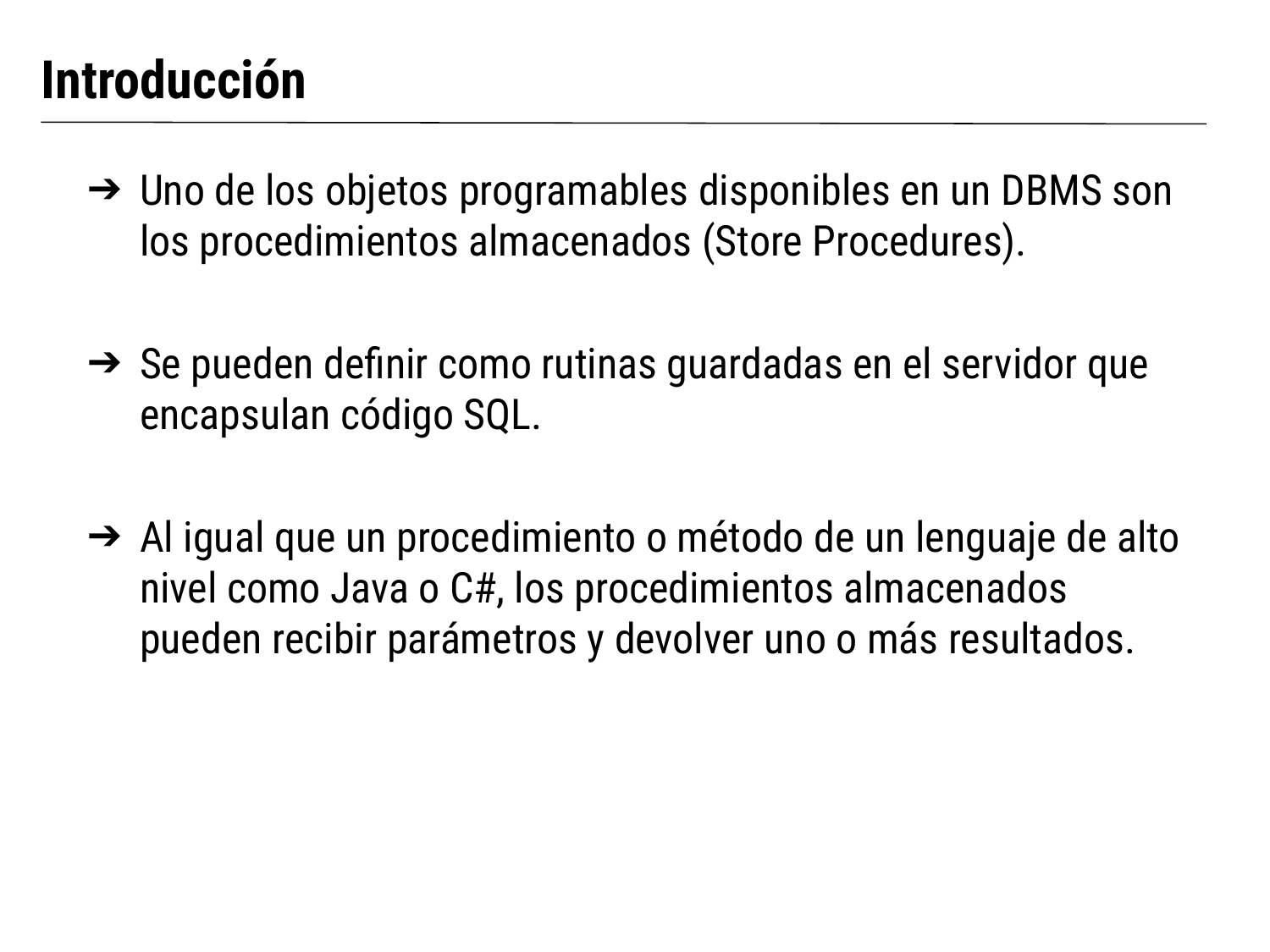

# Introducción
Uno de los objetos programables disponibles en un DBMS son los procedimientos almacenados (Store Procedures).

Se pueden definir como rutinas guardadas en el servidor que encapsulan código SQL.

Al igual que un procedimiento o método de un lenguaje de alto nivel como Java o C#, los procedimientos almacenados pueden recibir parámetros y devolver uno o más resultados.